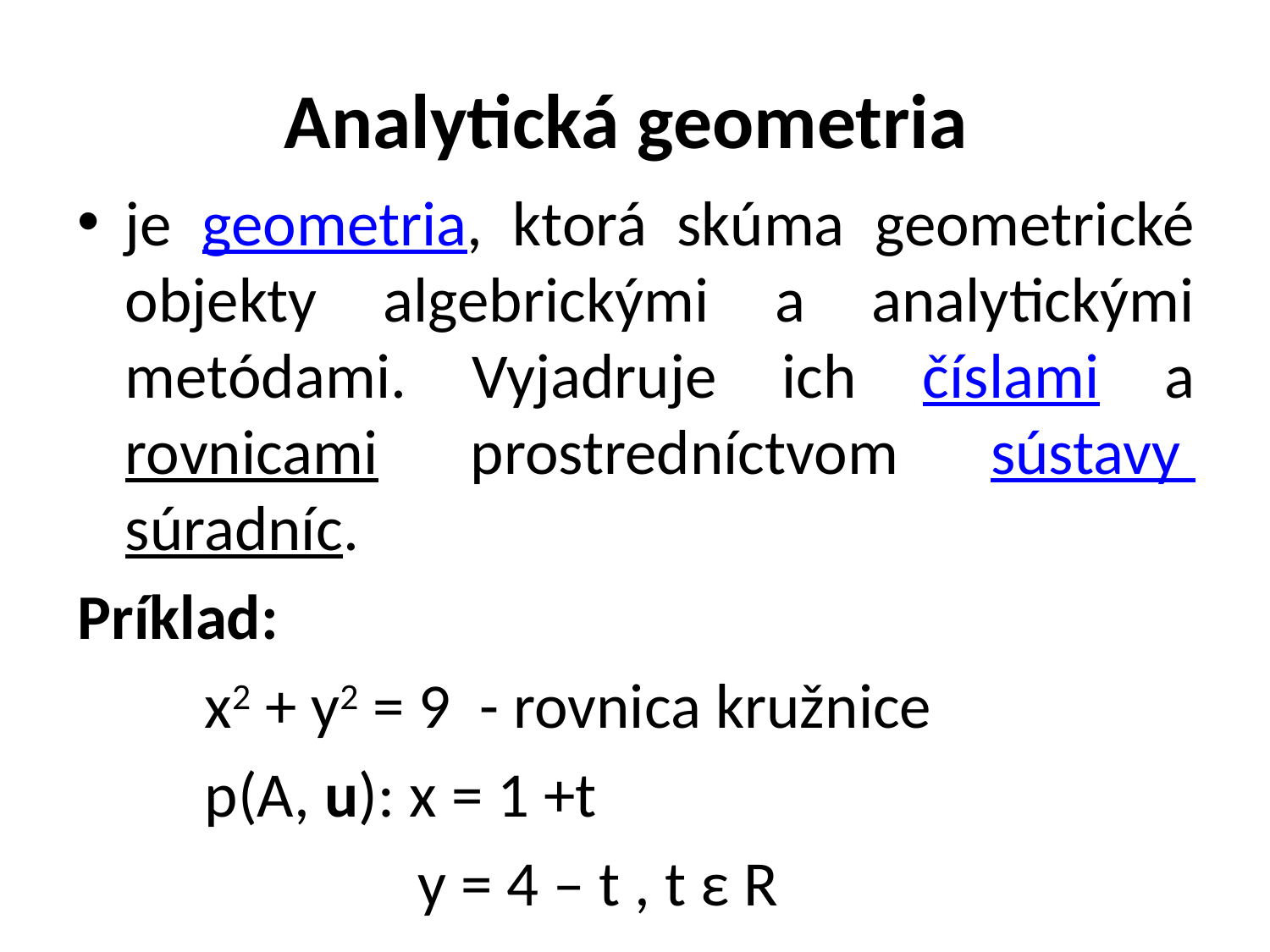

# Analytická geometria
je geometria, ktorá skúma geometrické objekty algebrickými a analytickými metódami. Vyjadruje ich číslami a rovnicami prostredníctvom sústavy súradníc.
Príklad:
	x2 + y2 = 9  - rovnica kružnice
	p(A, u): x = 1 +t
		      y = 4 – t , t ε R